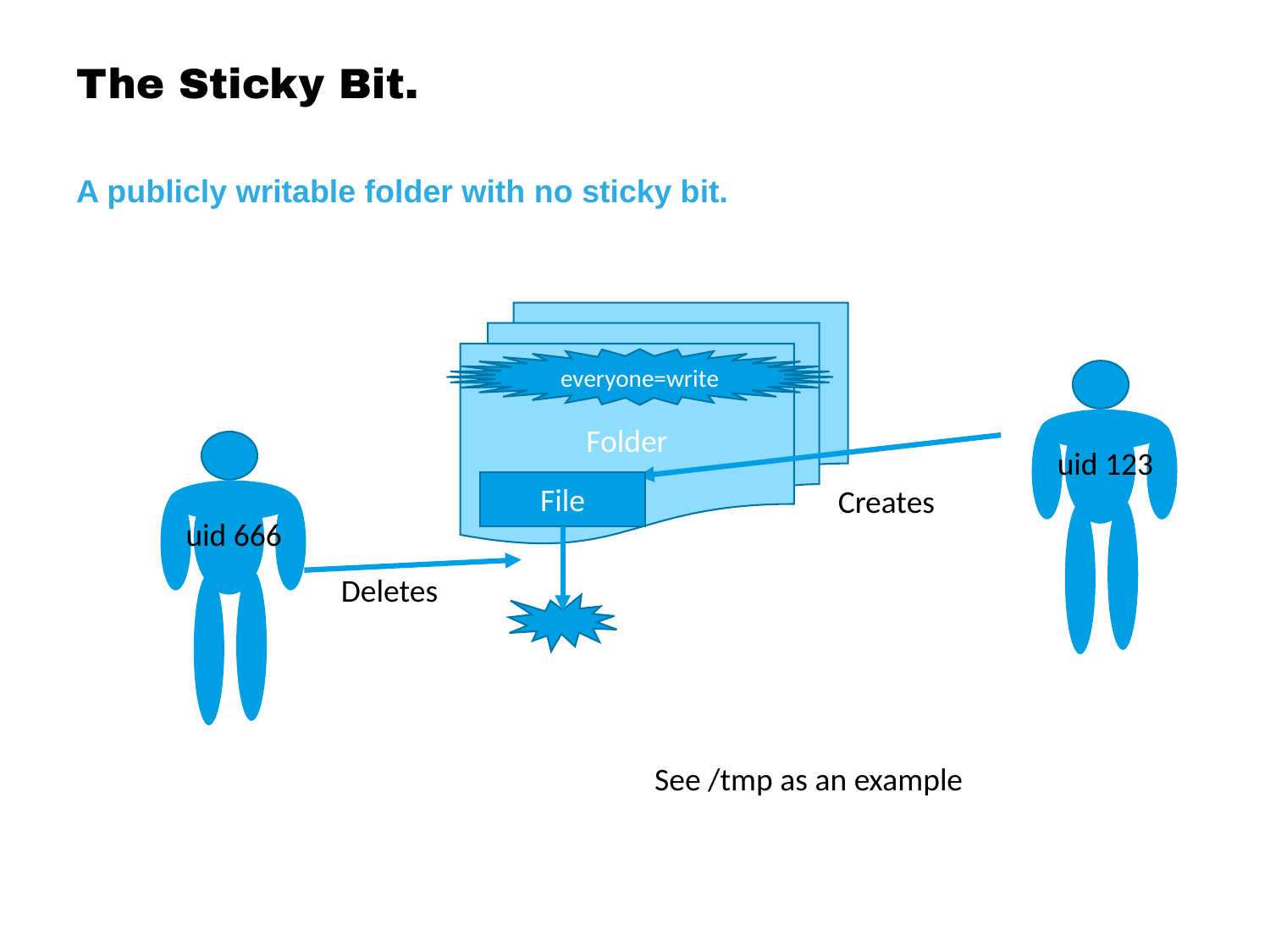

# The Sticky Bit.
A publicly writable folder with no sticky bit.
Folder
everyone=write

uid 123

uid 666
File
Creates
Deletes

See /tmp as an example